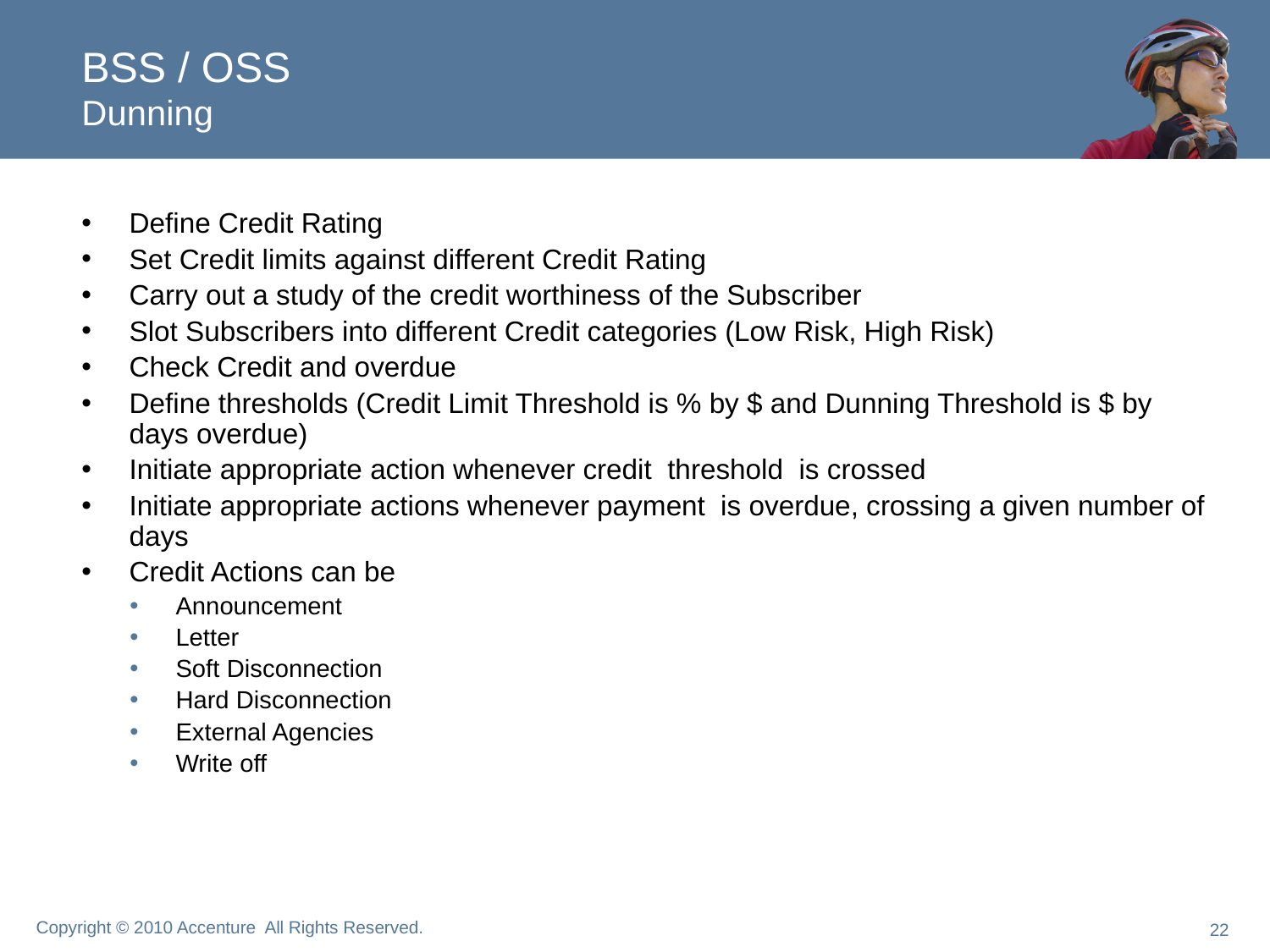

# BSS / OSS Dunning
Define Credit Rating
Set Credit limits against different Credit Rating
Carry out a study of the credit worthiness of the Subscriber
Slot Subscribers into different Credit categories (Low Risk, High Risk)
Check Credit and overdue
Define thresholds (Credit Limit Threshold is % by $ and Dunning Threshold is $ by days overdue)
Initiate appropriate action whenever credit  threshold  is crossed
Initiate appropriate actions whenever payment  is overdue, crossing a given number of days
Credit Actions can be
  Announcement
  Letter
  Soft Disconnection
  Hard Disconnection
  External Agencies
  Write off